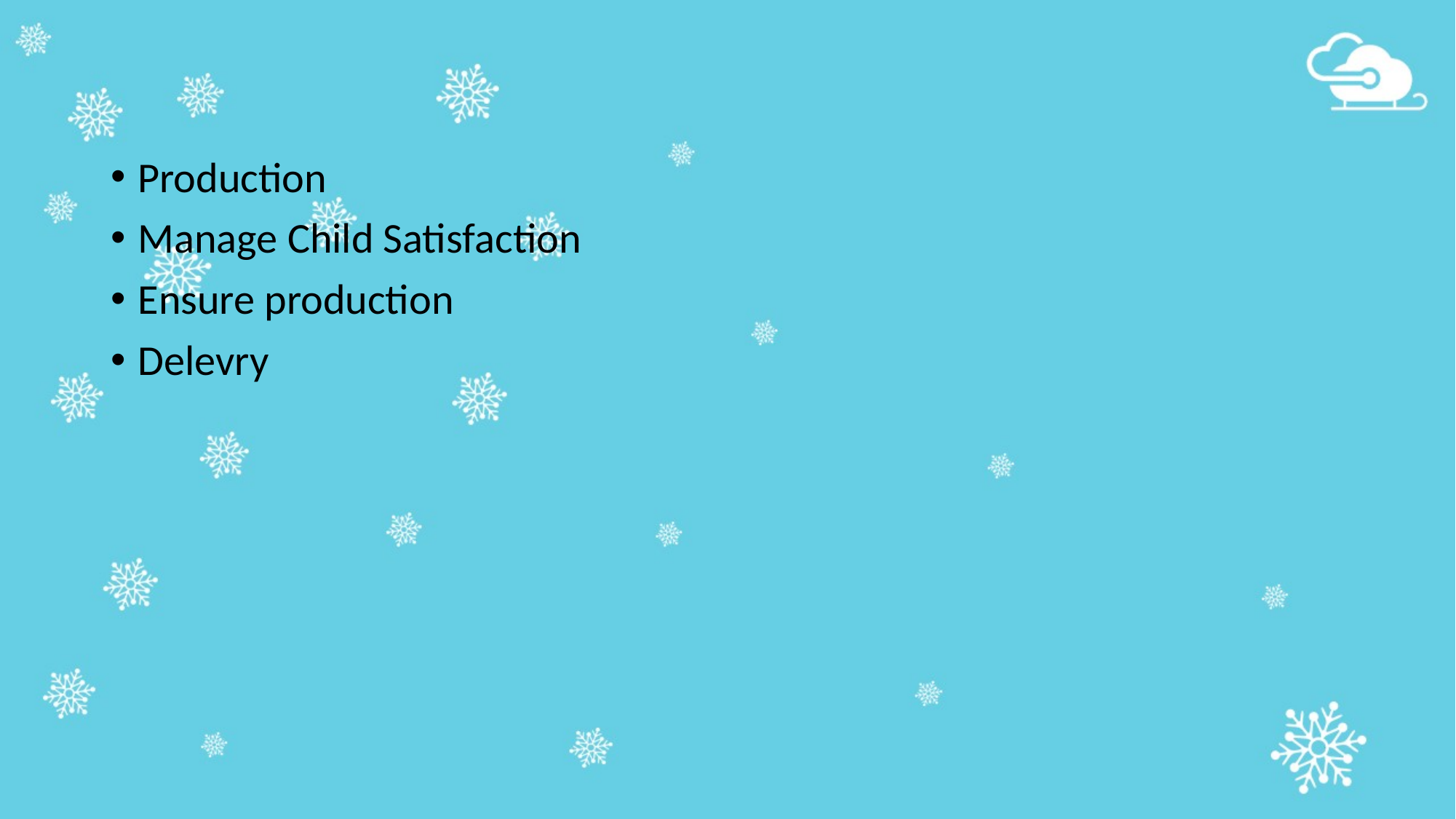

Production
Manage Child Satisfaction
Ensure production
Delevry